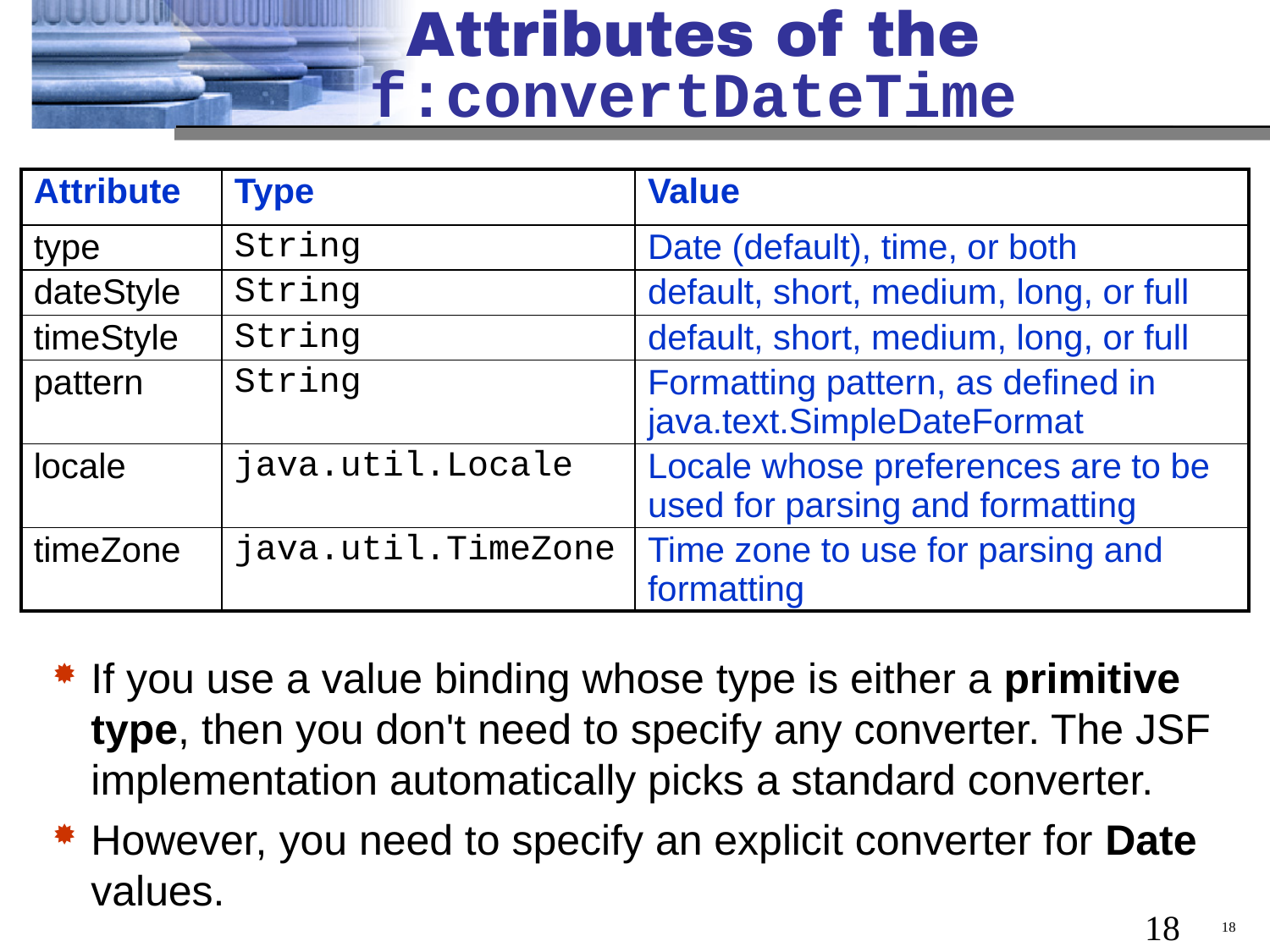

# Attributes of the f:convertDateTime
| Attribute | Type | Value |
| --- | --- | --- |
| type | String | Date (default), time, or both |
| dateStyle | String | default, short, medium, long, or full |
| timeStyle | String | default, short, medium, long, or full |
| pattern | String | Formatting pattern, as defined in java.text.SimpleDateFormat |
| locale | java.util.Locale | Locale whose preferences are to be used for parsing and formatting |
| timeZone | java.util.TimeZone | Time zone to use for parsing and formatting |
If you use a value binding whose type is either a primitive type, then you don't need to specify any converter. The JSF implementation automatically picks a standard converter.
However, you need to specify an explicit converter for Date values.
18